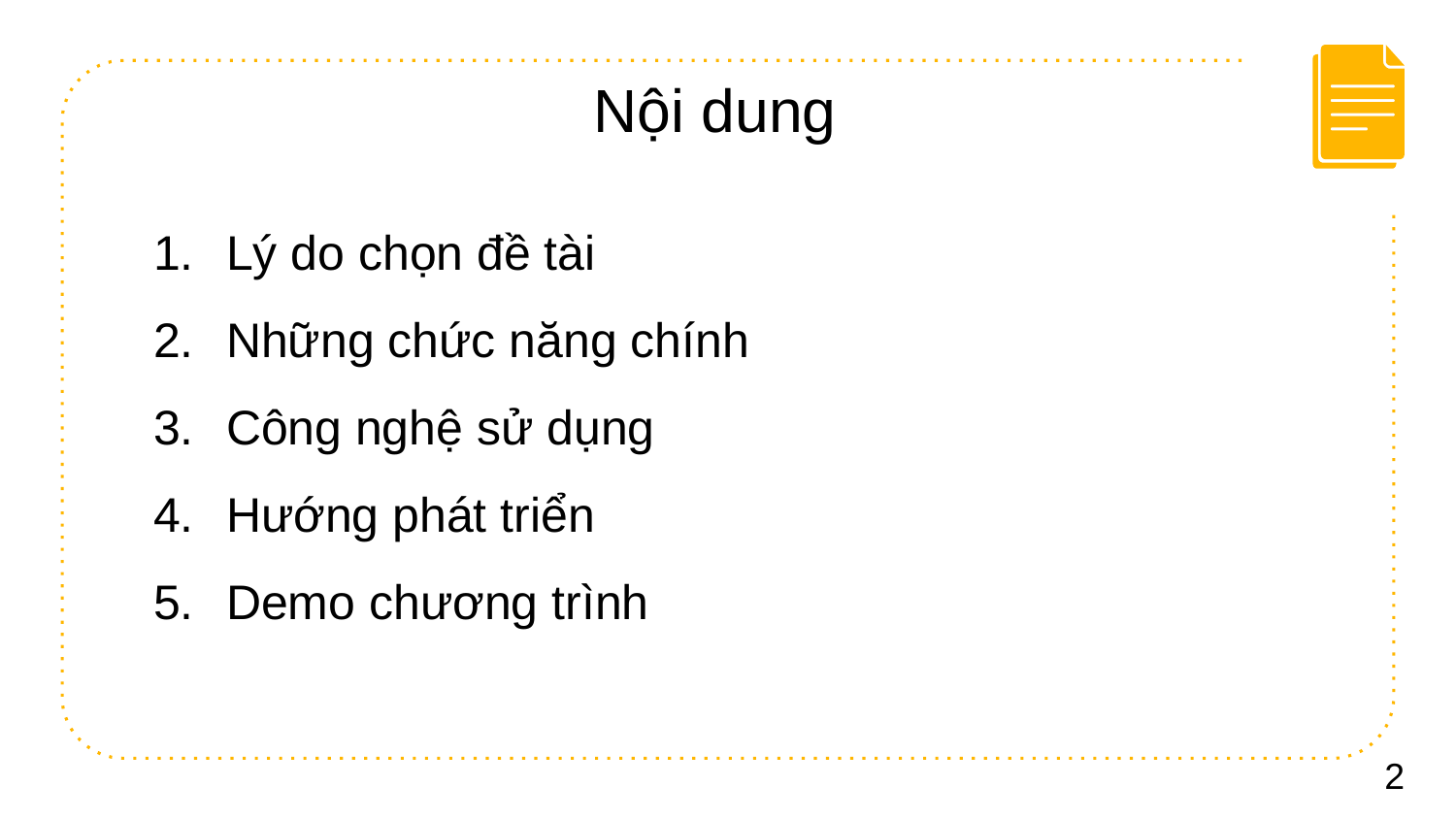

# Nội dung
Lý do chọn đề tài
Những chức năng chính
Công nghệ sử dụng
Hướng phát triển
Demo chương trình

2